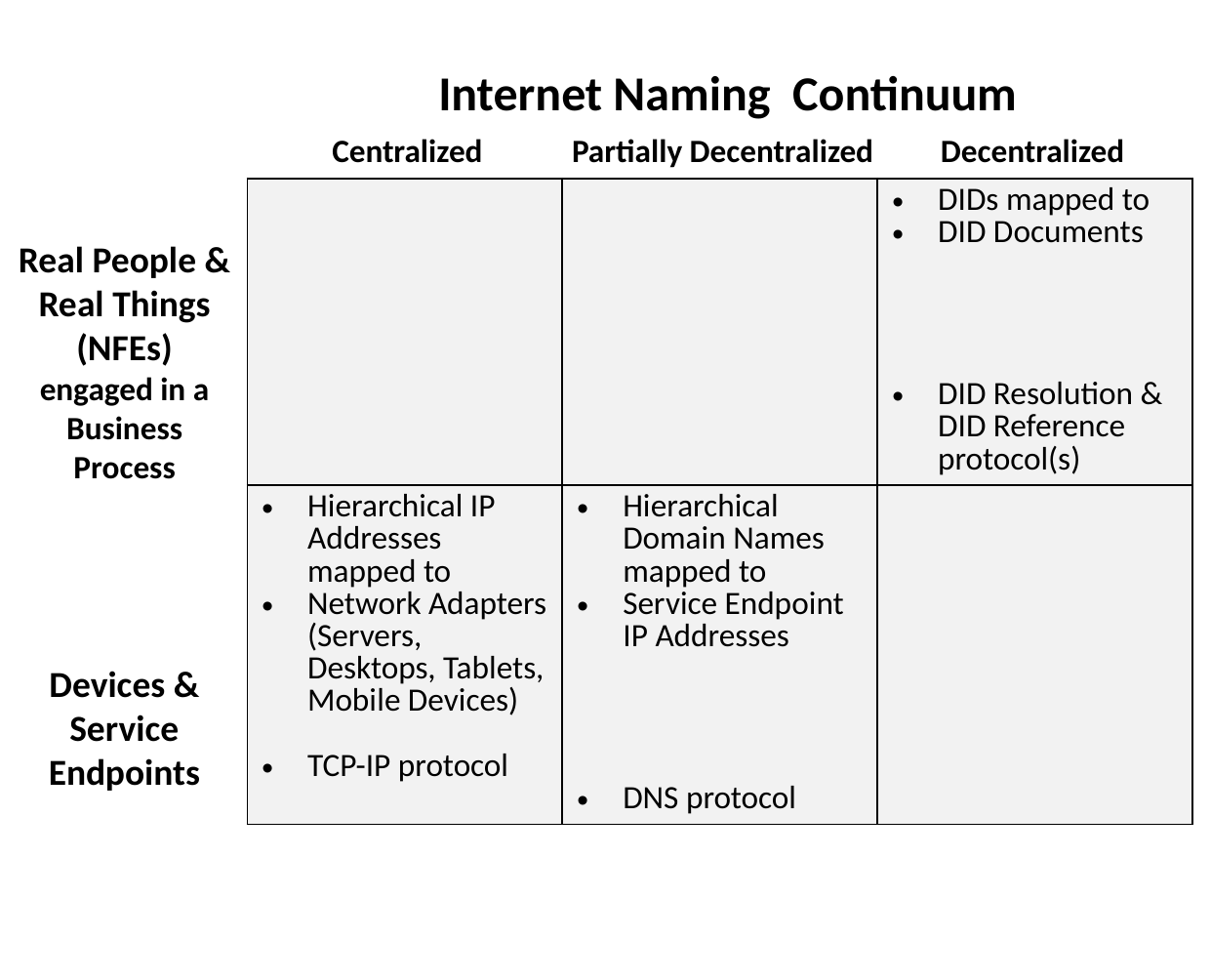

Internet Naming  Continuum
Centralized
Partially Decentralized
Decentralized
Real People &
Real Things (NFEs) engaged in a Business Process
|  |  | DIDs mapped to DID Documents DID Resolution & DID Reference protocol(s) |
| --- | --- | --- |
| Hierarchical IP Addresses mapped to Network Adapters (Servers, Desktops, Tablets, Mobile Devices) TCP-IP protocol | Hierarchical Domain Names mapped to Service Endpoint IP Addresses DNS protocol |  |
Devices &
Service
Endpoints